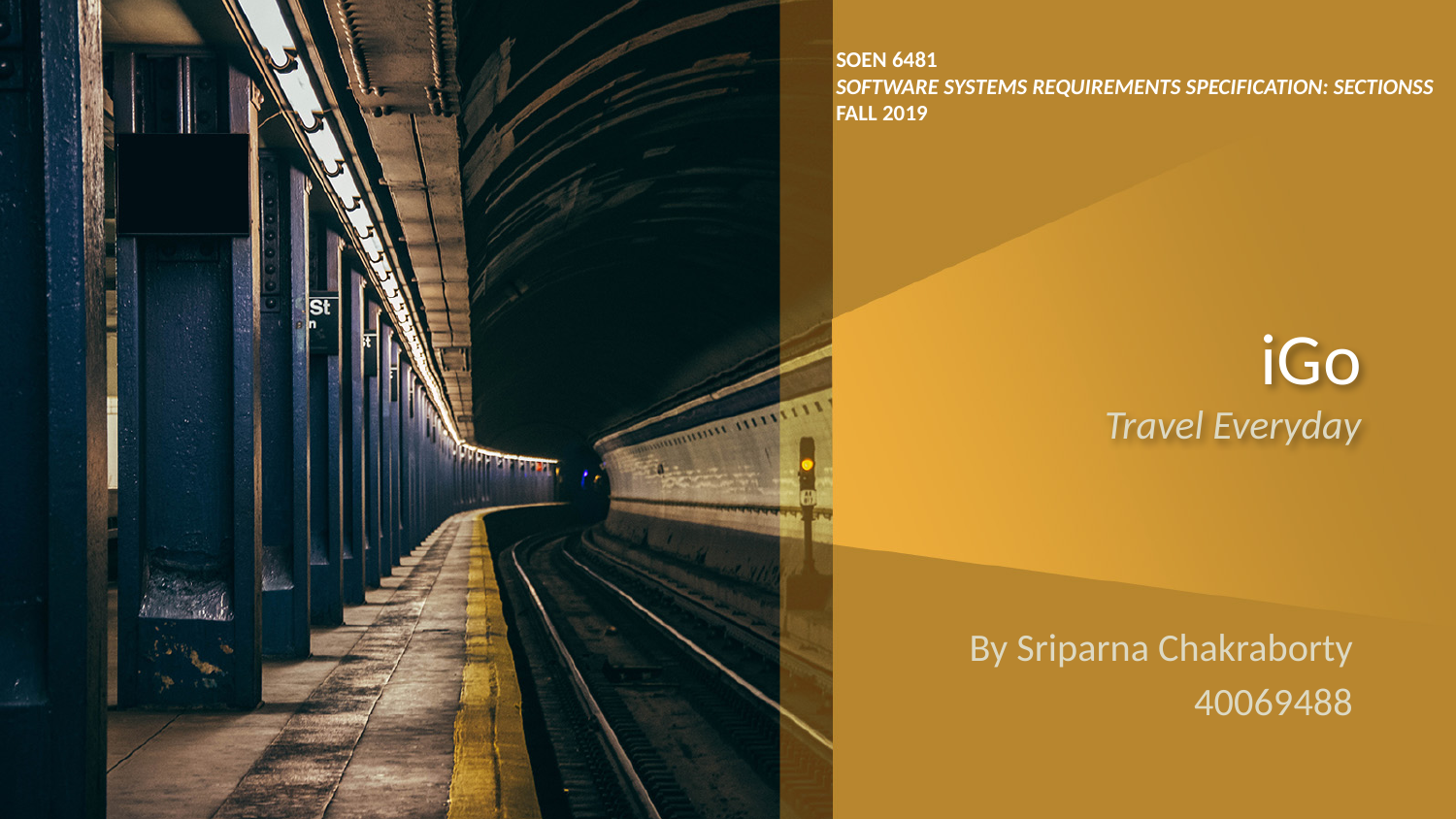

SOEN 6481
SOFTWARE SYSTEMS REQUIREMENTS SPECIFICATION: SECTIONSS  FALL 2019
# iGo Travel Everyday
By Sriparna Chakraborty
40069488